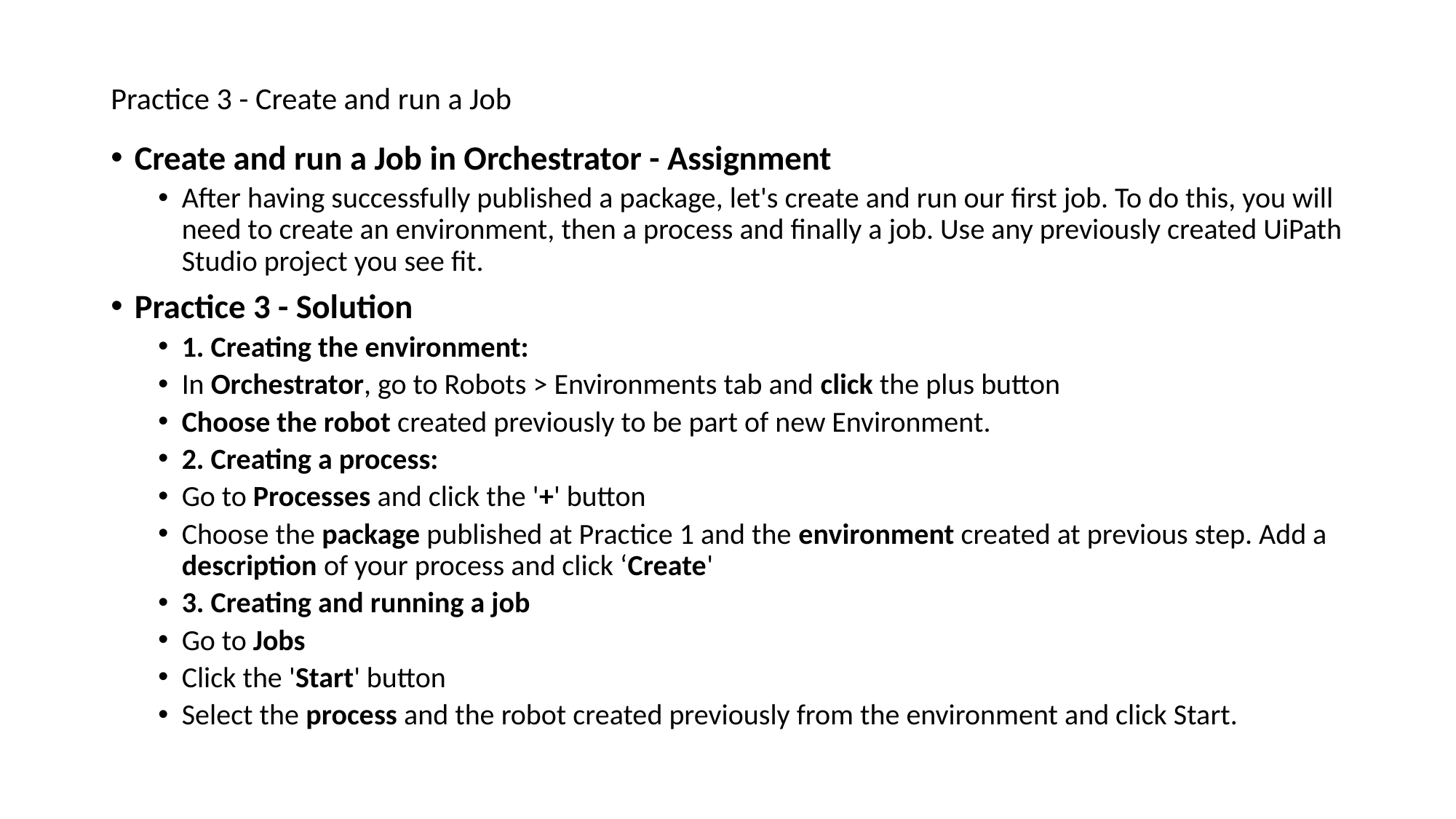

# Practice 3 - Create and run a Job
Create and run a Job in Orchestrator - Assignment
After having successfully published a package, let's create and run our first job. To do this, you will need to create an environment, then a process and finally a job. Use any previously created UiPath Studio project you see fit.
Practice 3 - Solution
1. Creating the environment:
In Orchestrator, go to Robots > Environments tab and click the plus button
Choose the robot created previously to be part of new Environment.
2. Creating a process:
Go to Processes and click the '+' button
Choose the package published at Practice 1 and the environment created at previous step. Add a description of your process and click ‘Create'
3. Creating and running a job
Go to Jobs
Click the 'Start' button
Select the process and the robot created previously from the environment and click Start.